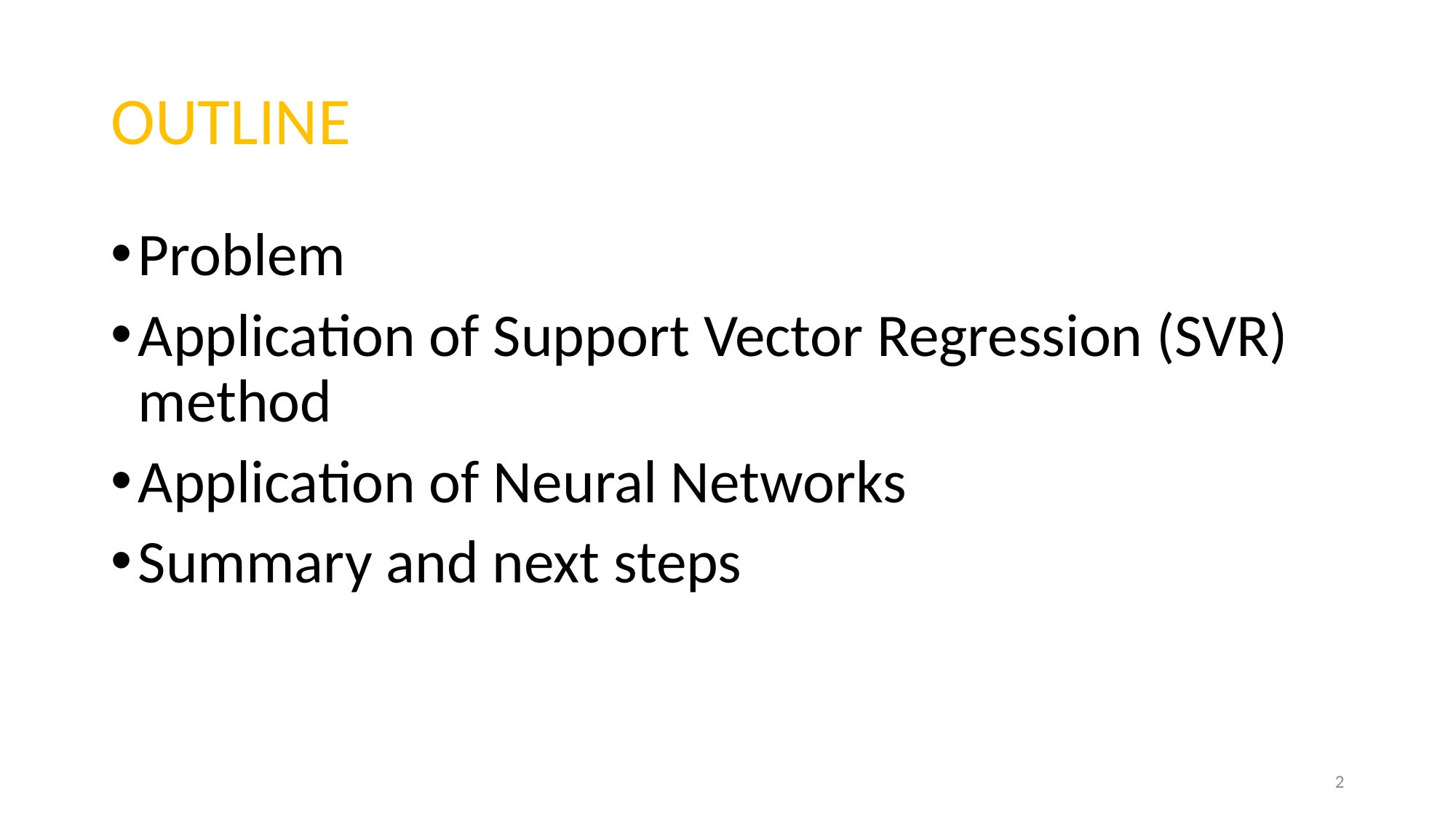

# OUTLINE
Problem
Application of Support Vector Regression (SVR) method
Application of Neural Networks
Summary and next steps
2